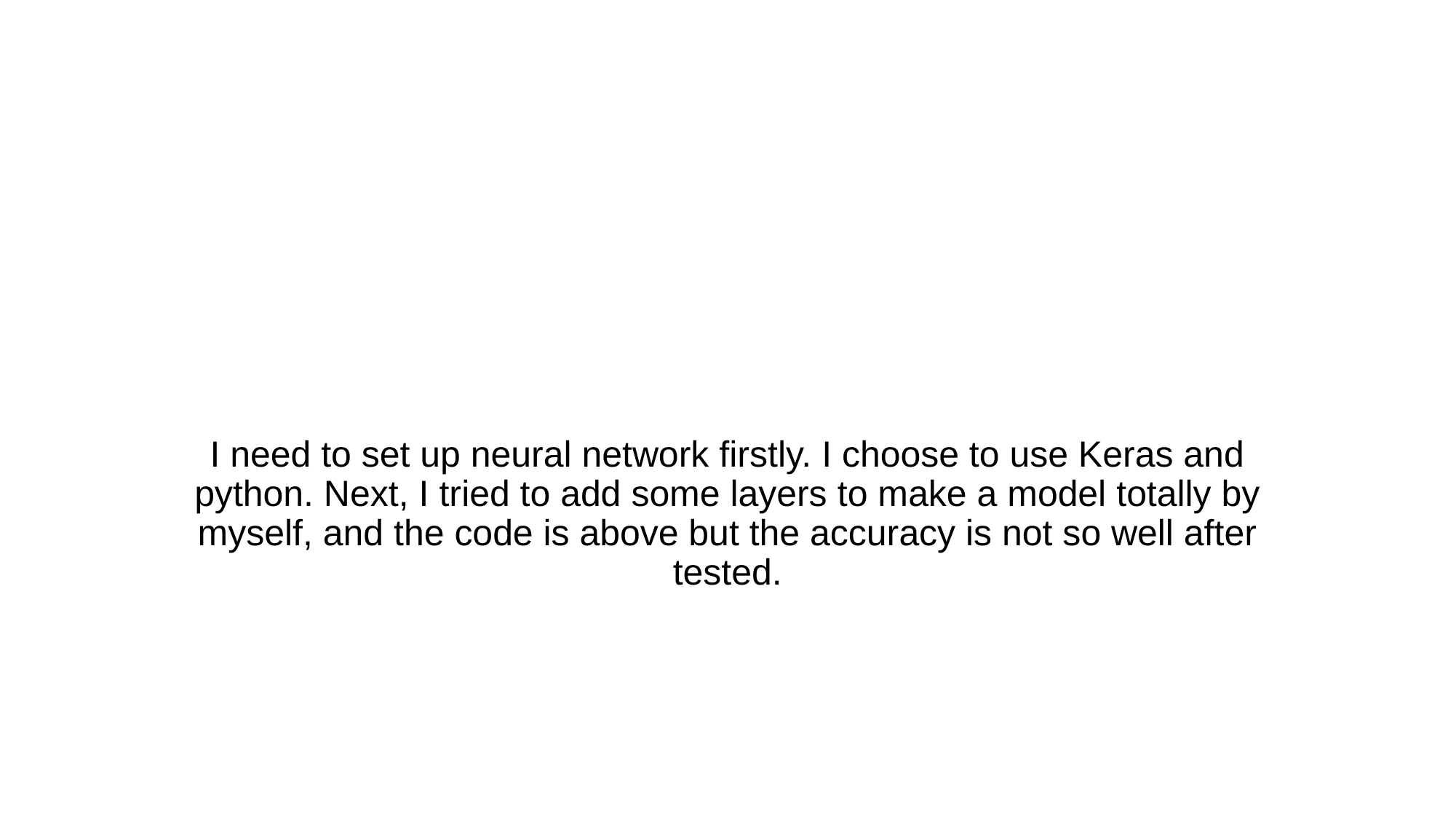

#
I need to set up neural network firstly. I choose to use Keras and python. Next, I tried to add some layers to make a model totally by myself, and the code is above but the accuracy is not so well after tested.